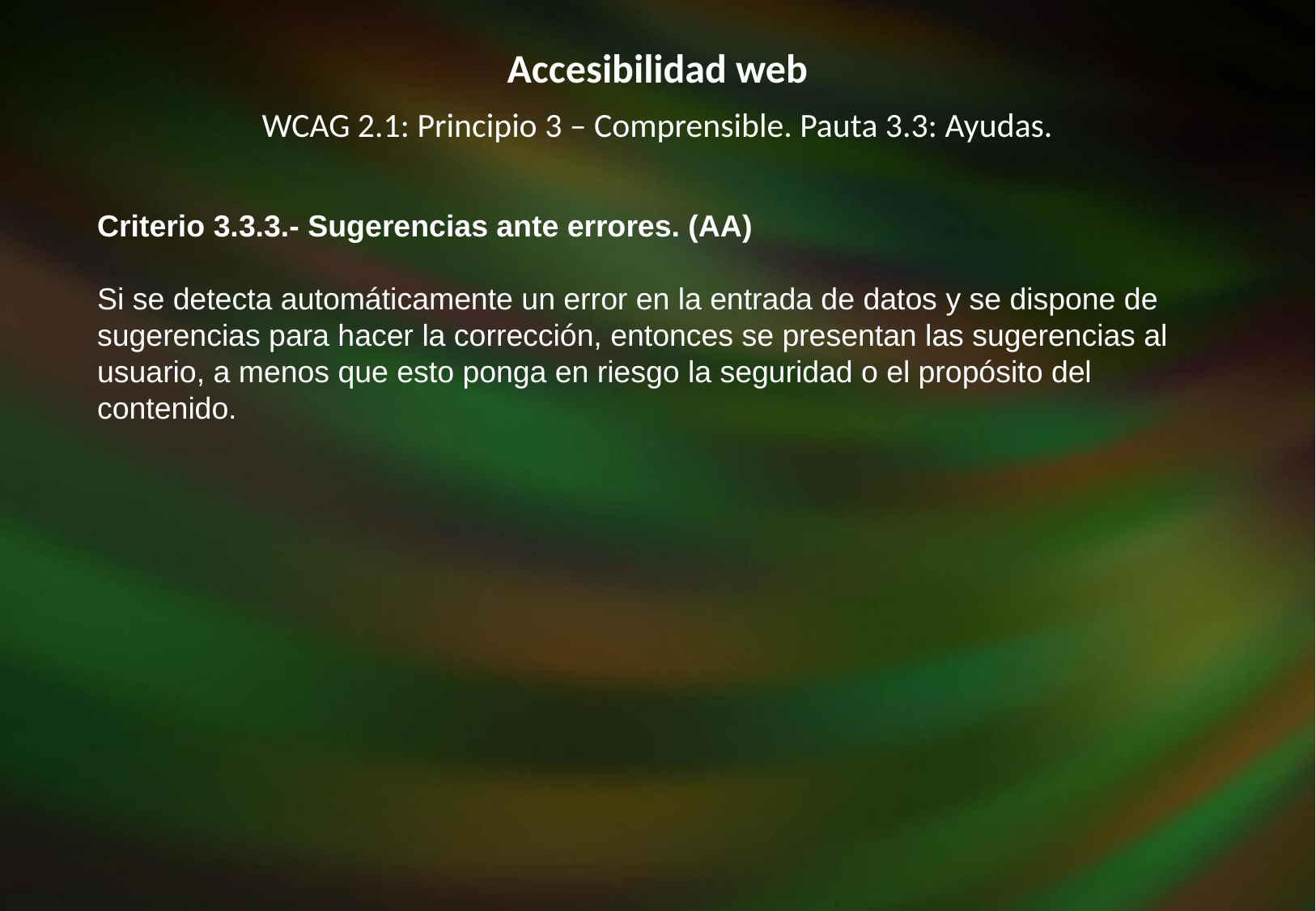

Accesibilidad web
WCAG 2.1: Principio 3 – Comprensible. Pauta 3.3: Ayudas.
Criterio 3.3.3.- Sugerencias ante errores. (AA)

Si se detecta automáticamente un error en la entrada de datos y se dispone de sugerencias para hacer la corrección, entonces se presentan las sugerencias al usuario, a menos que esto ponga en riesgo la seguridad o el propósito del contenido.